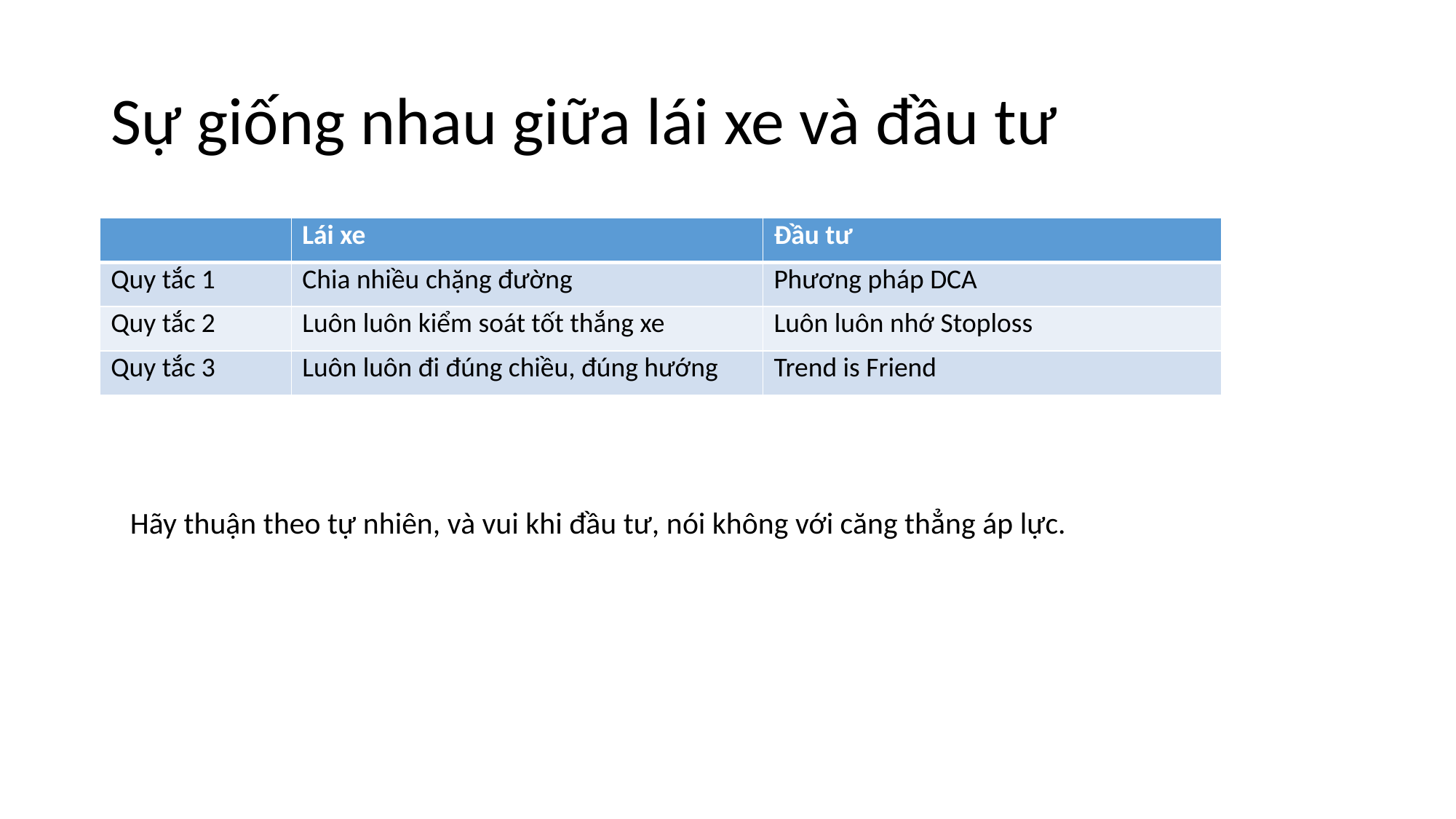

# Sự giống nhau giữa lái xe và đầu tư
|  | Lái xe | Đầu tư |
| --- | --- | --- |
| Quy tắc 1 | Chia nhiều chặng đường | Phương pháp DCA |
| Quy tắc 2 | Luôn luôn kiểm soát tốt thắng xe | Luôn luôn nhớ Stoploss |
| Quy tắc 3 | Luôn luôn đi đúng chiều, đúng hướng | Trend is Friend |
Hãy thuận theo tự nhiên, và vui khi đầu tư, nói không với căng thẳng áp lực.